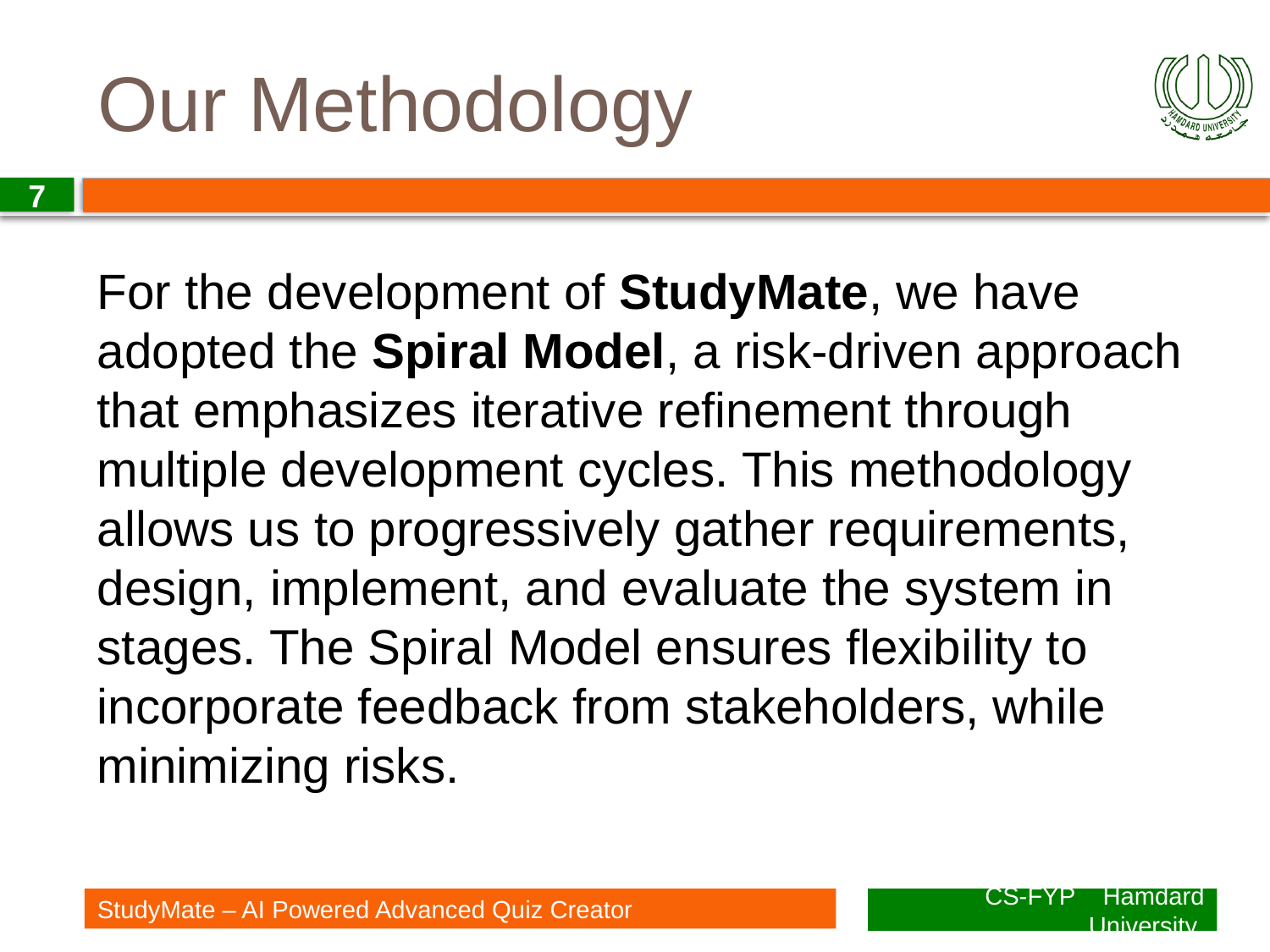

# Our Methodology
7
For the development of StudyMate, we have adopted the Spiral Model, a risk-driven approach that emphasizes iterative refinement through multiple development cycles. This methodology allows us to progressively gather requirements, design, implement, and evaluate the system in stages. The Spiral Model ensures flexibility to incorporate feedback from stakeholders, while minimizing risks.

StudyMate – AI Powered Advanced Quiz Creator
CS-FYP    Hamdard University